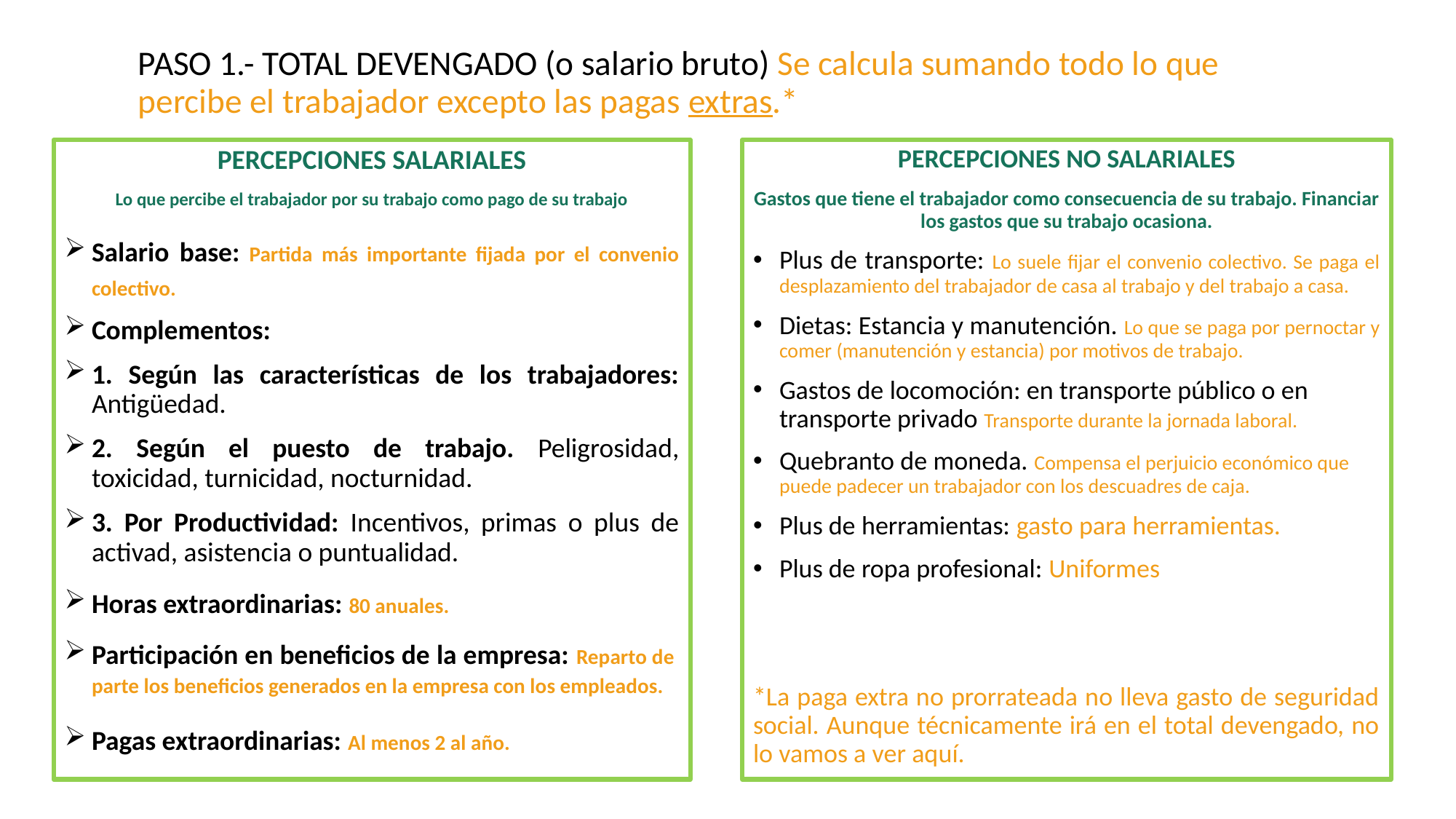

# PASO 1.- TOTAL DEVENGADO (o salario bruto) Se calcula sumando todo lo que percibe el trabajador excepto las pagas extras.*
PERCEPCIONES SALARIALES
Lo que percibe el trabajador por su trabajo como pago de su trabajo
Salario base: Partida más importante fijada por el convenio colectivo.
Complementos:
1. Según las características de los trabajadores: Antigüedad.
2. Según el puesto de trabajo. Peligrosidad, toxicidad, turnicidad, nocturnidad.
3. Por Productividad: Incentivos, primas o plus de activad, asistencia o puntualidad.
Horas extraordinarias: 80 anuales.
Participación en beneficios de la empresa: Reparto de  parte los beneficios generados en la empresa con los empleados.
Pagas extraordinarias: Al menos 2 al año.
PERCEPCIONES NO SALARIALES
Gastos que tiene el trabajador como consecuencia de su trabajo. Financiar los gastos que su trabajo ocasiona.
Plus de transporte: Lo suele fijar el convenio colectivo. Se paga el desplazamiento del trabajador de casa al trabajo y del trabajo a casa.
Dietas: Estancia y manutención. Lo que se paga por pernoctar y comer (manutención y estancia) por motivos de trabajo.
Gastos de locomoción: en transporte público o en transporte privado Transporte durante la jornada laboral.
Quebranto de moneda. Compensa el perjuicio económico que puede padecer un trabajador con los descuadres de caja.
Plus de herramientas: gasto para herramientas.
Plus de ropa profesional: Uniformes

*La paga extra no prorrateada no lleva gasto de seguridad social. Aunque técnicamente irá en el total devengado, no lo vamos a ver aquí.